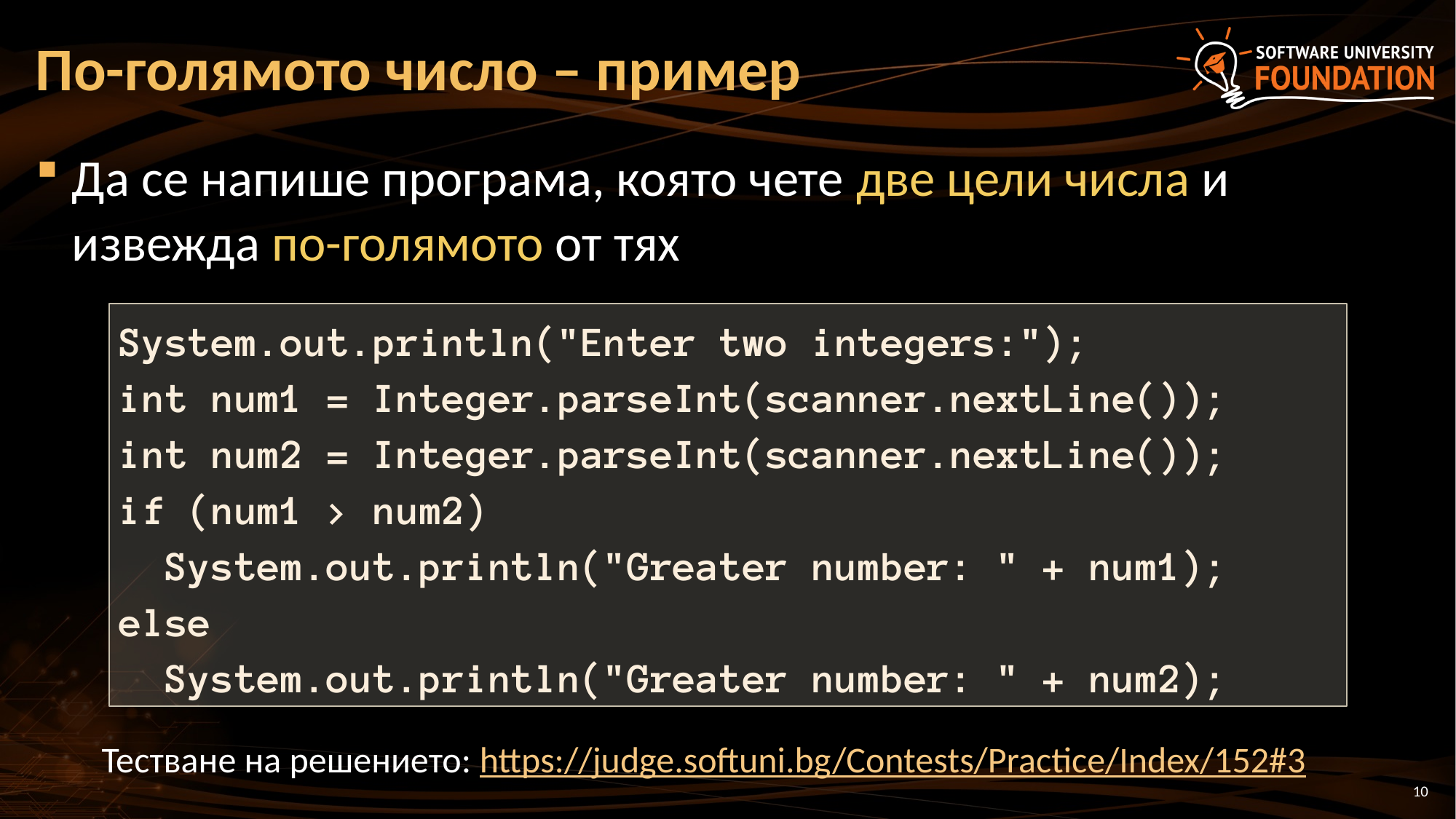

# По-голямото число – пример
Да се напише програма, която чете две цели числа и извежда по-голямото от тях
System.out.println("Enter two integers:");
int num1 = Integer.parseInt(scanner.nextLine());
int num2 = Integer.parseInt(scanner.nextLine());
if (num1 > num2)
  System.out.println("Greater number: " + num1);
else
  System.out.println("Greater number: " + num2);
Тестване на решението: https://judge.softuni.bg/Contests/Practice/Index/152#3
10